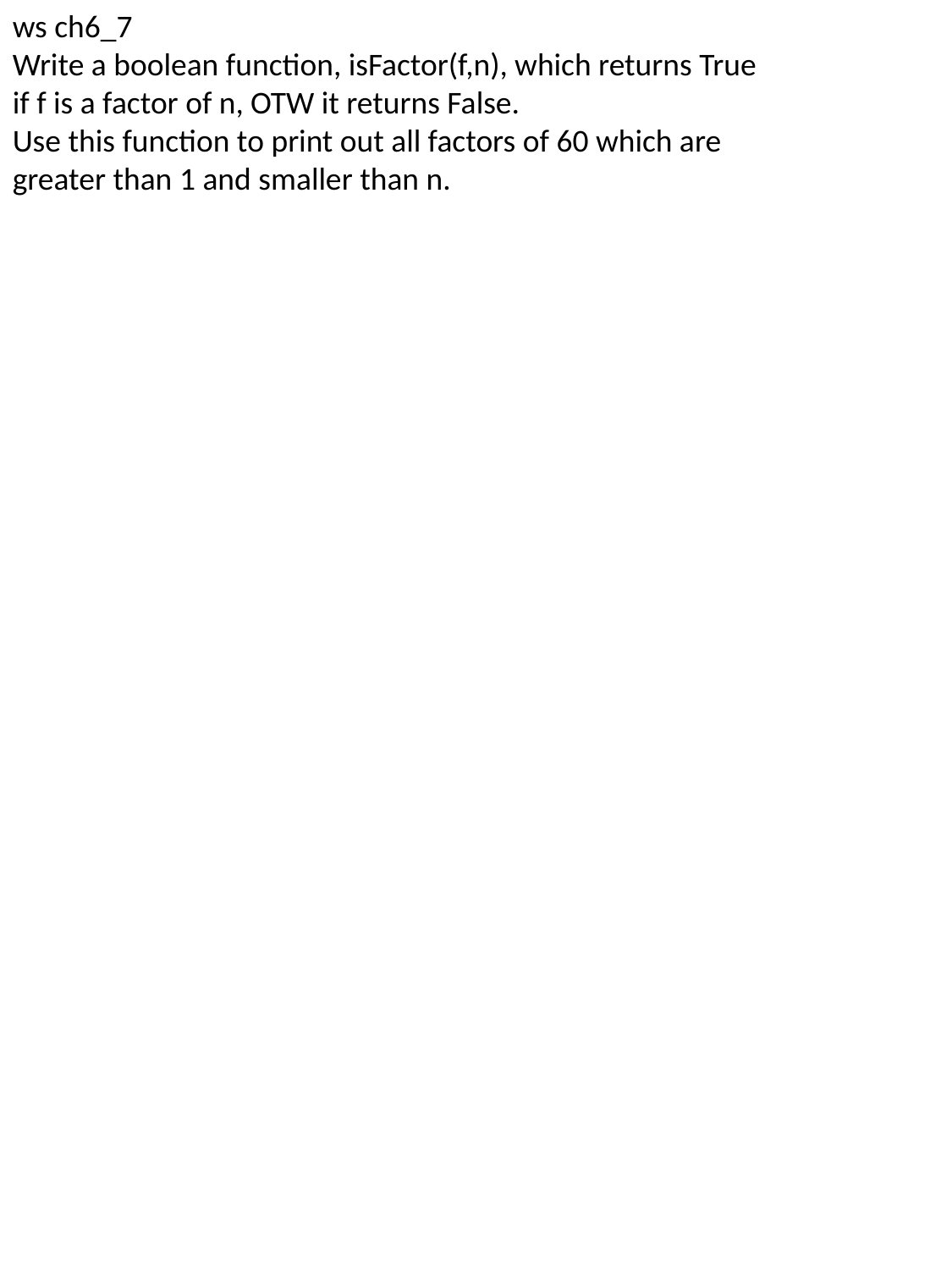

ws ch6_7
Write a boolean function, isFactor(f,n), which returns True
if f is a factor of n, OTW it returns False.
Use this function to print out all factors of 60 which are
greater than 1 and smaller than n.